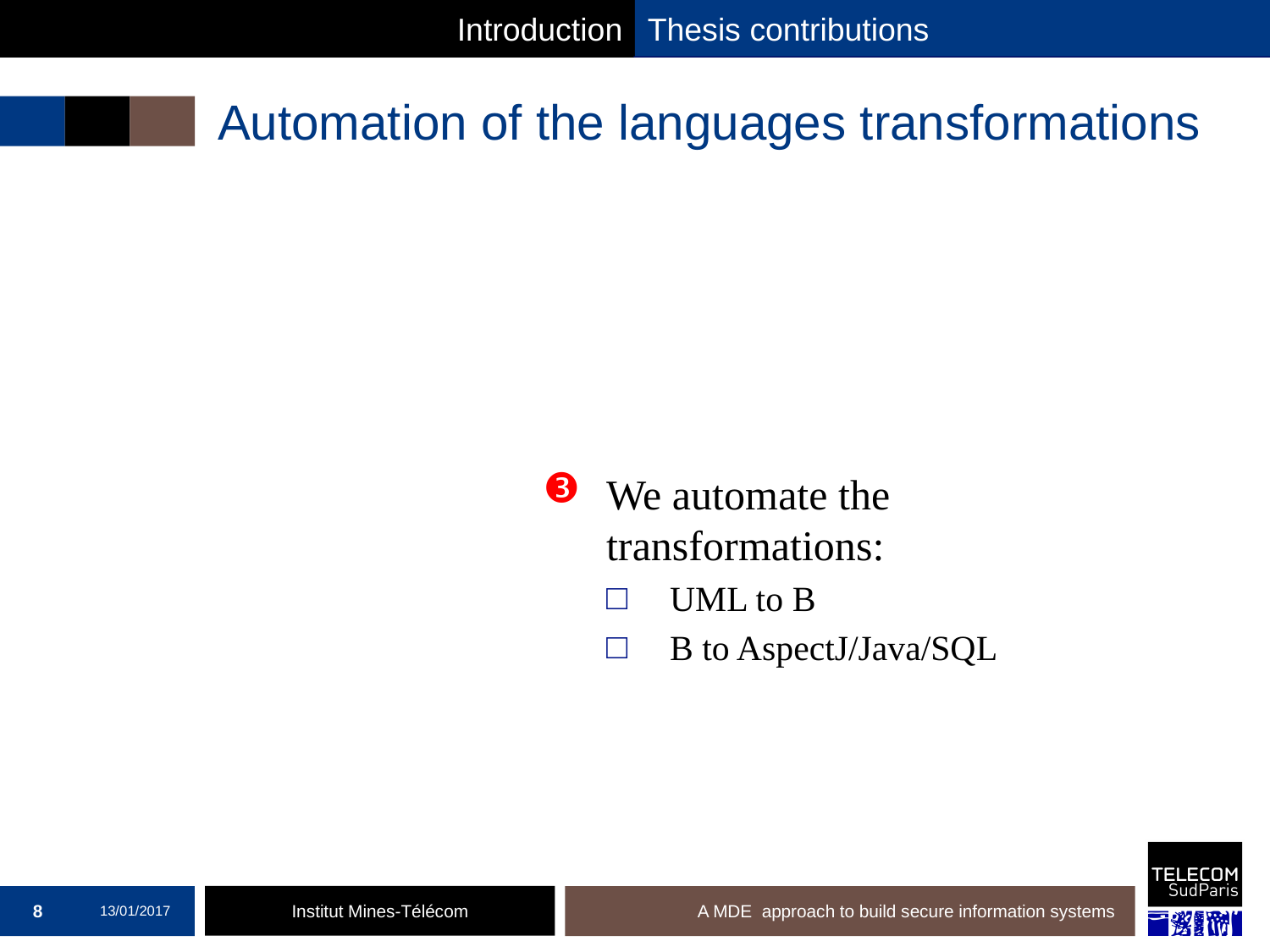

Introduction
Thesis contributions
# Automation of the languages transformations
We automate the transformations:
UML to B
B to AspectJ/Java/SQL
8
13/01/2017
A MDE  approach to build secure information systems